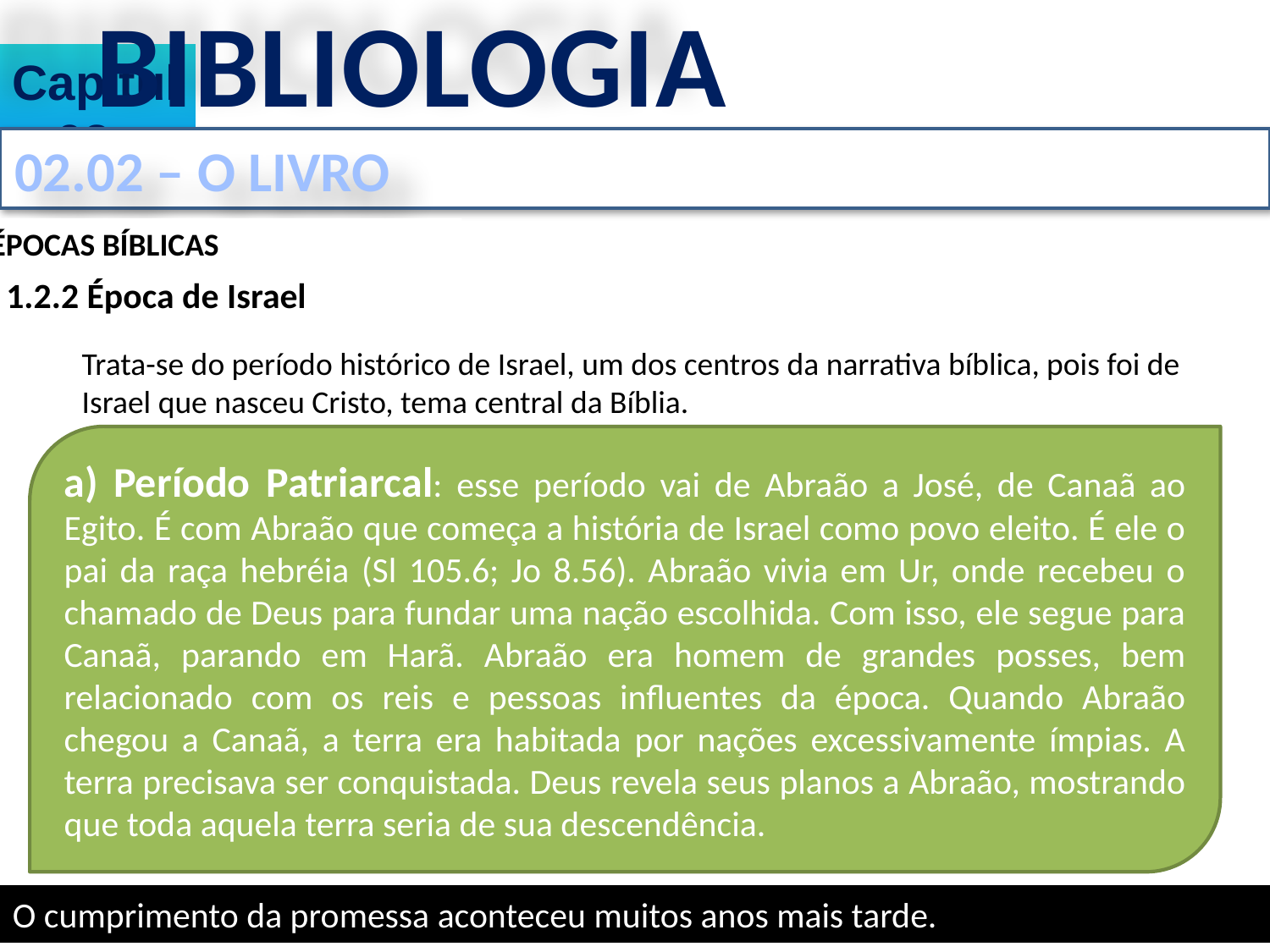

BIBLIOLOGIA
Capítulo 02

02.02 – O LIVRO
1.2 ÉPOCAS BÍBLICAS
1.2.2 Época de Israel
Trata-se do período histórico de Israel, um dos centros da narrativa bíblica, pois foi de Israel que nasceu Cristo, tema central da Bíblia.
a) Período Patriarcal: esse período vai de Abraão a José, de Canaã ao Egito. É com Abraão que começa a história de Israel como povo eleito. É ele o pai da raça hebréia (Sl 105.6; Jo 8.56). Abraão vivia em Ur, onde recebeu o chamado de Deus para fundar uma nação escolhida. Com isso, ele segue para Canaã, parando em Harã. Abraão era homem de grandes posses, bem relacionado com os reis e pessoas influentes da época. Quando Abraão chegou a Canaã, a terra era habitada por nações excessivamente ímpias. A terra precisava ser conquistada. Deus revela seus planos a Abraão, mostrando que toda aquela terra seria de sua descendência.
O cumprimento da promessa aconteceu muitos anos mais tarde.